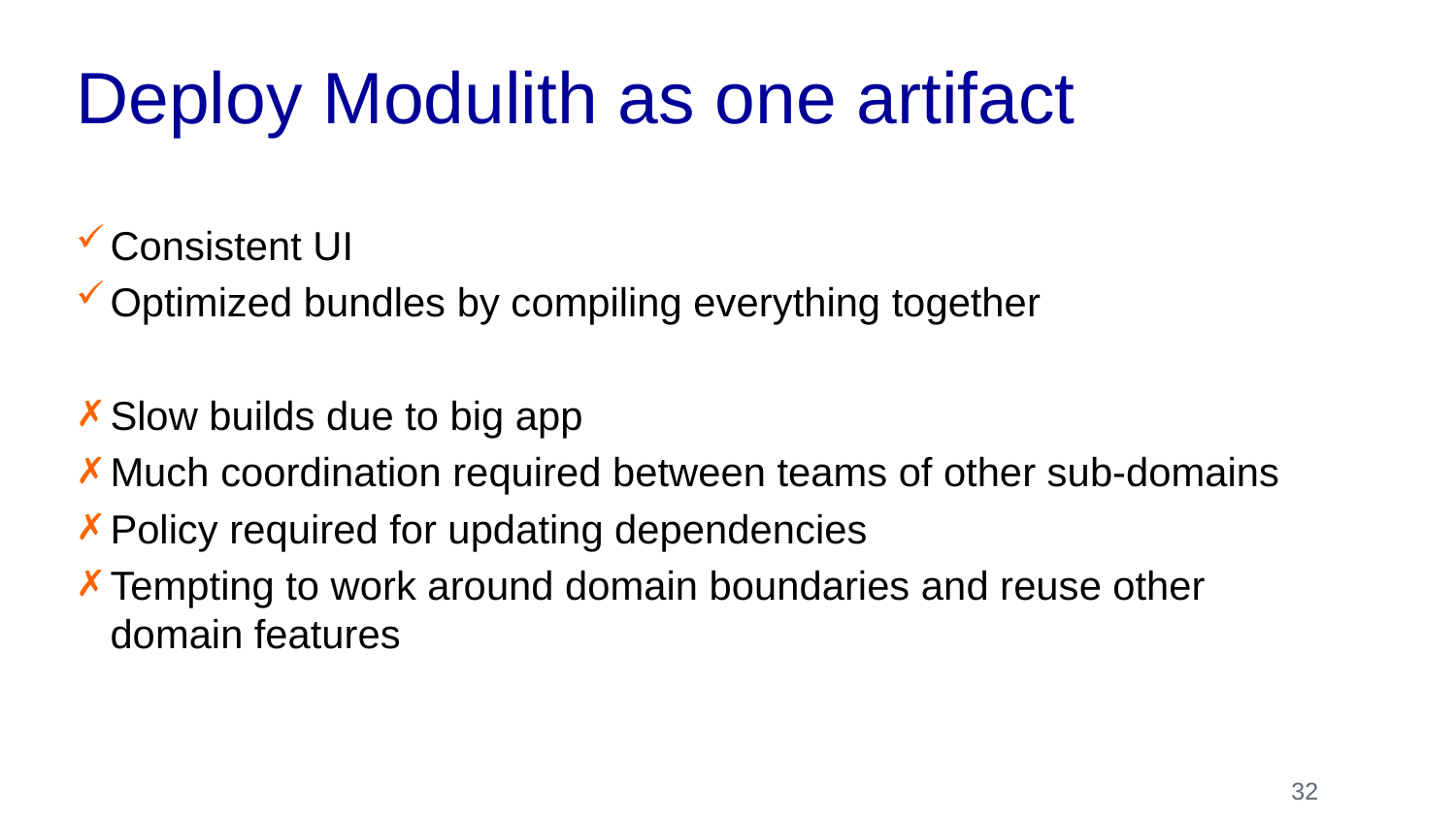

# Deploy Modulith as one artifact
Consistent UI
Optimized bundles by compiling everything together

Slow builds due to big app
Much coordination required between teams of other sub-domains
Policy required for updating dependencies
Tempting to work around domain boundaries and reuse other domain features
32